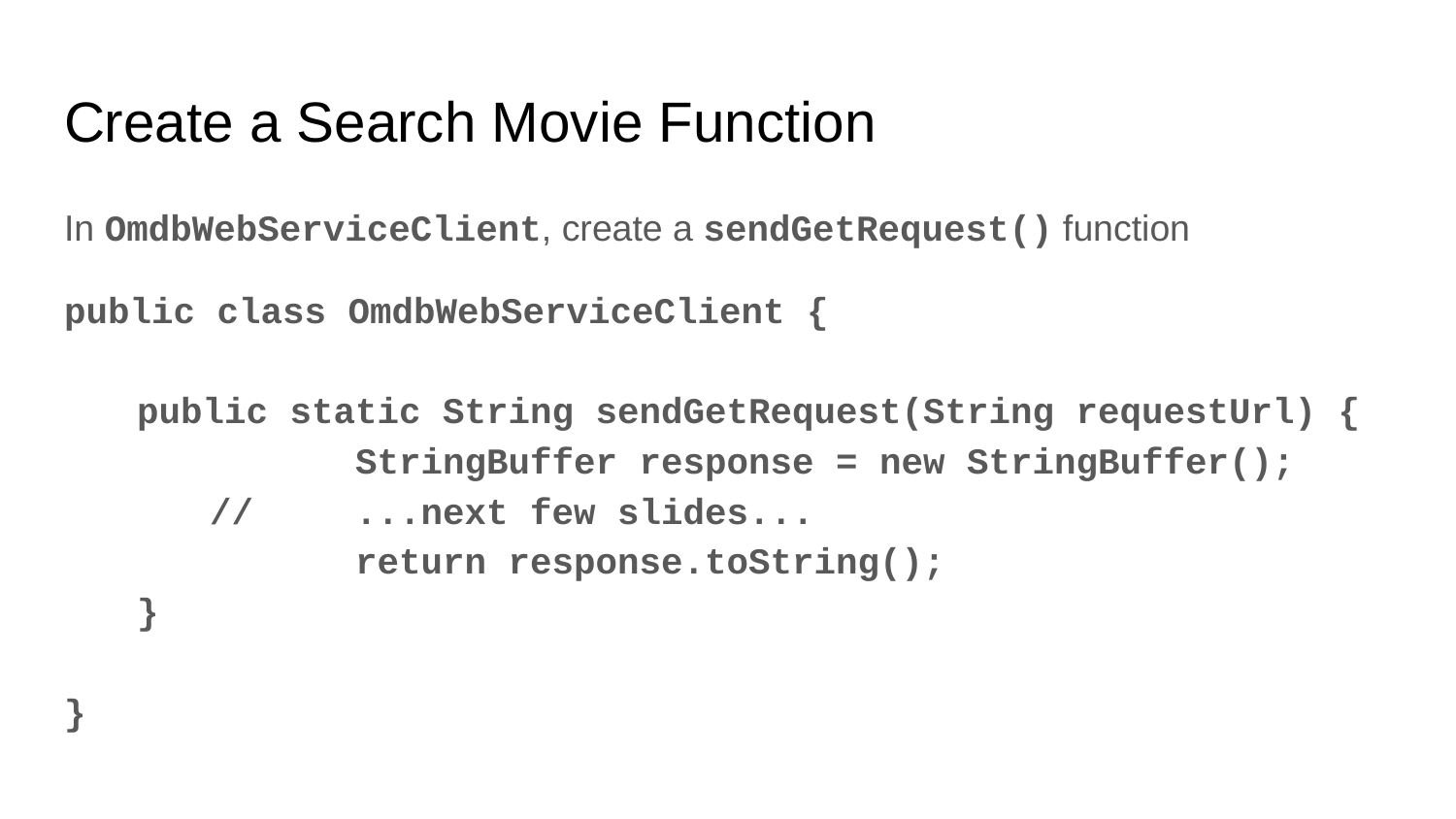

# Create a Search Movie Function
In OmdbWebServiceClient, create a sendGetRequest() function
public class OmdbWebServiceClient {

public static String sendGetRequest(String requestUrl) {
		StringBuffer response = new StringBuffer();
	//	...next few slides...
		return response.toString();
}

}